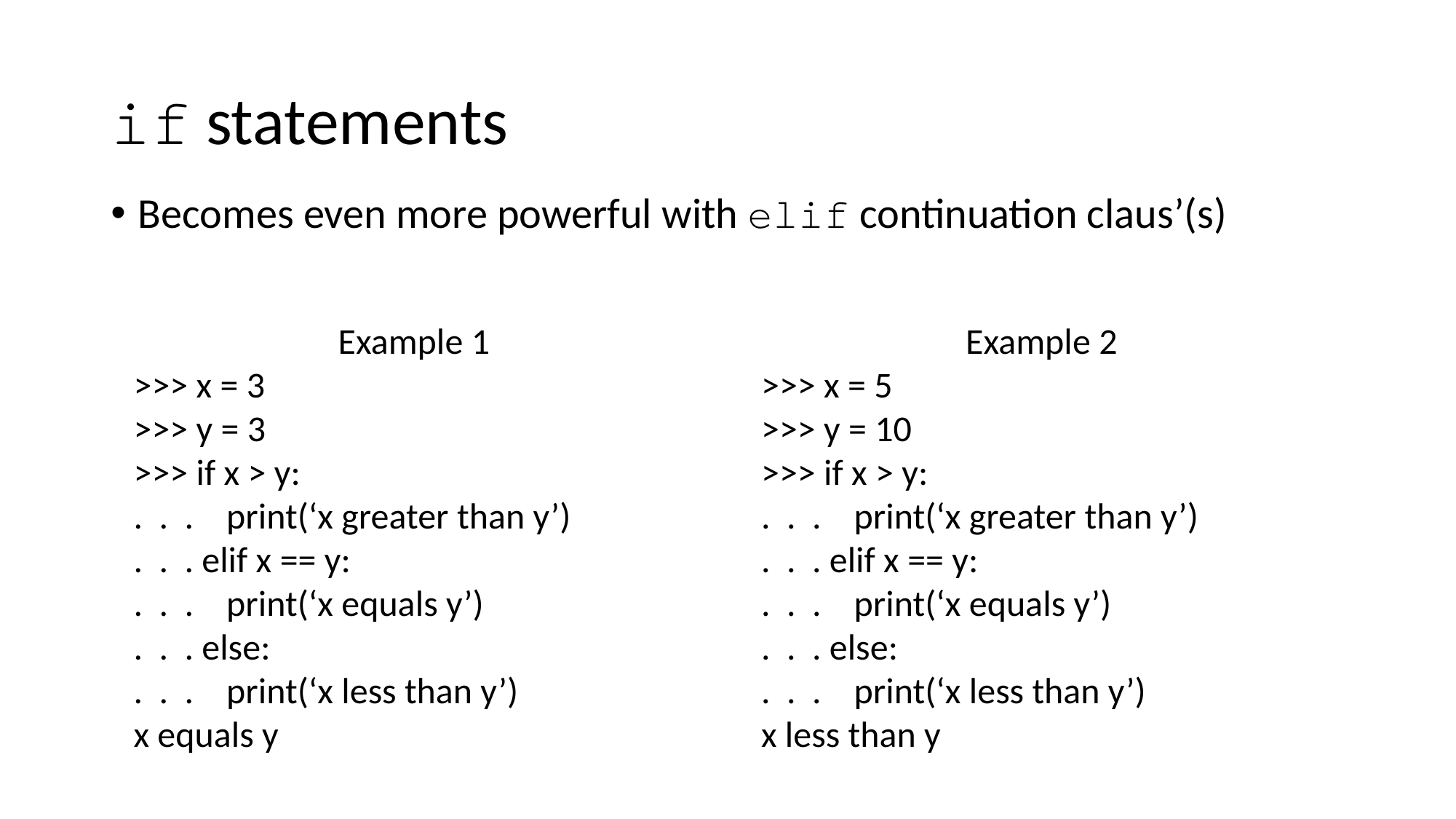

# if statements
Becomes even more powerful with elif continuation claus’(s)
Example 1
>>> x = 3
>>> y = 3
>>> if x > y:
.  .  .    print(‘x greater than y’)
.  .  . elif x == y:
.  .  .    print(‘x equals y’)
.  .  . else:
.  .  .    print(‘x less than y’)
x equals y
Example 2
>>> x = 5
>>> y = 10
>>> if x > y:
.  .  .    print(‘x greater than y’)
.  .  . elif x == y:
.  .  .    print(‘x equals y’)
.  .  . else:
.  .  .    print(‘x less than y’)
x less than y